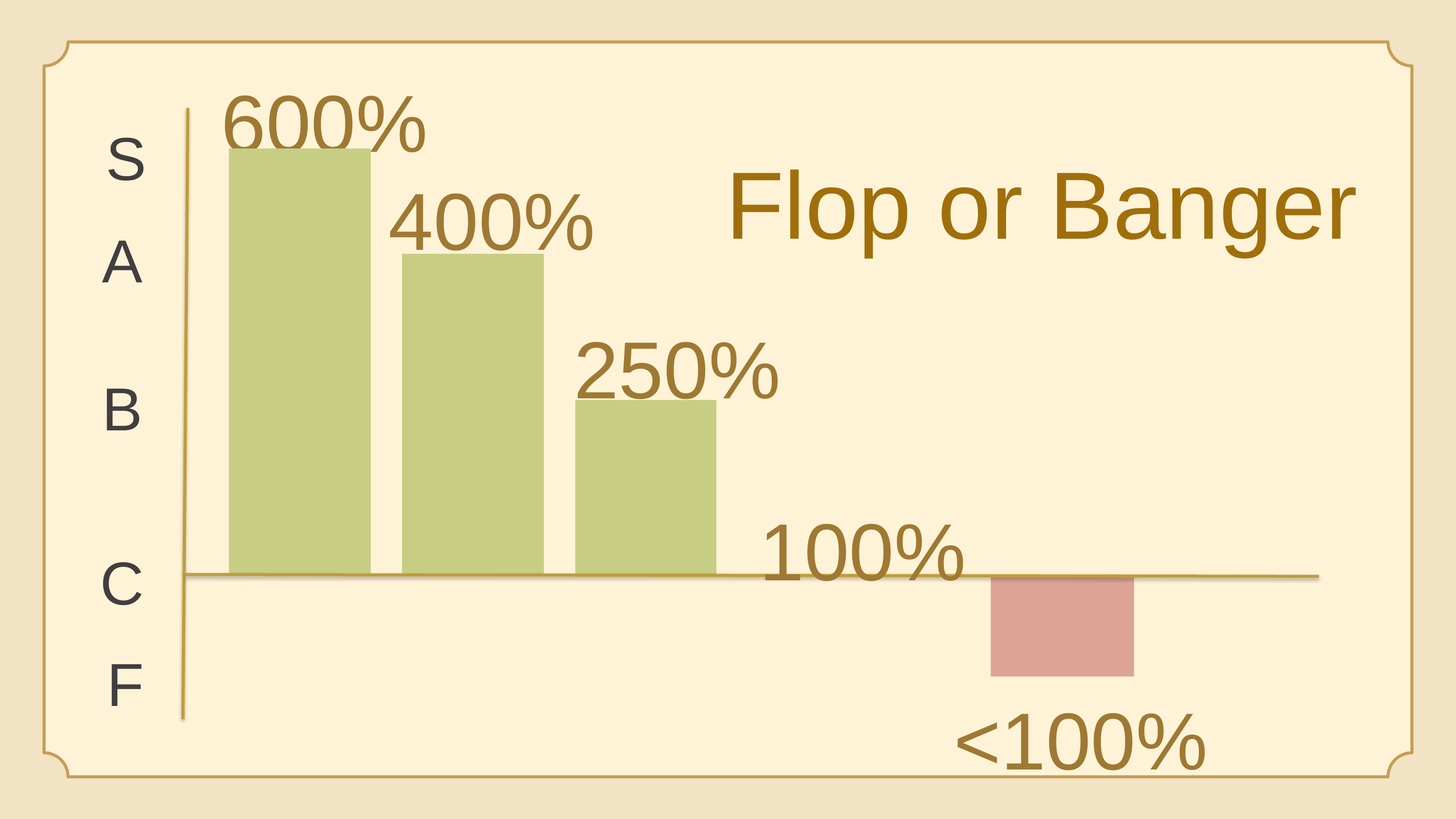

600%

S
Flop or Banger
400%

A

250%
B

100%
C

F
<100%